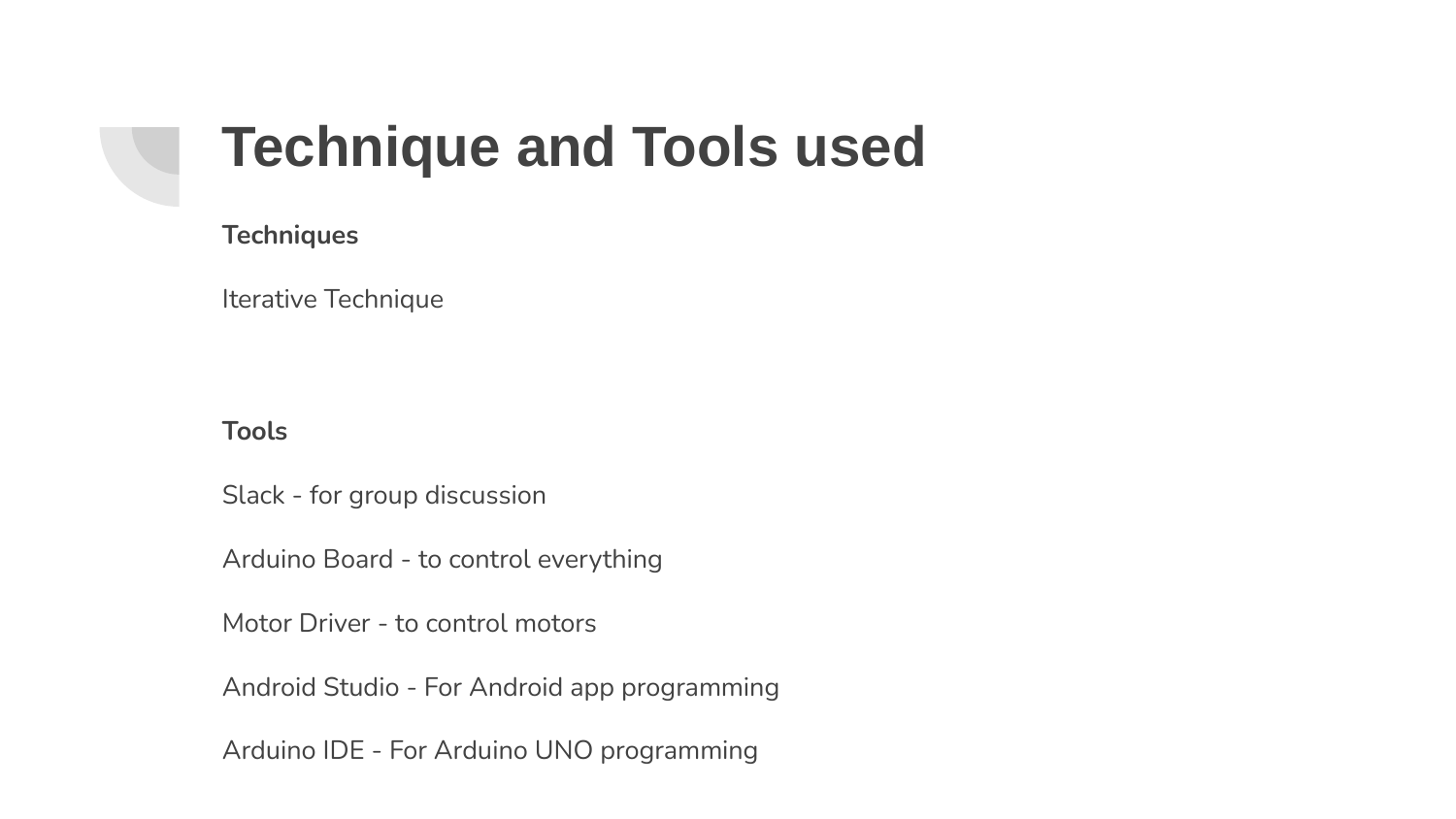

# Technique and Tools used
Techniques
Iterative Technique

Tools
Slack - for group discussion
Arduino Board - to control everything
Motor Driver - to control motors
Android Studio - For Android app programming
Arduino IDE - For Arduino UNO programming